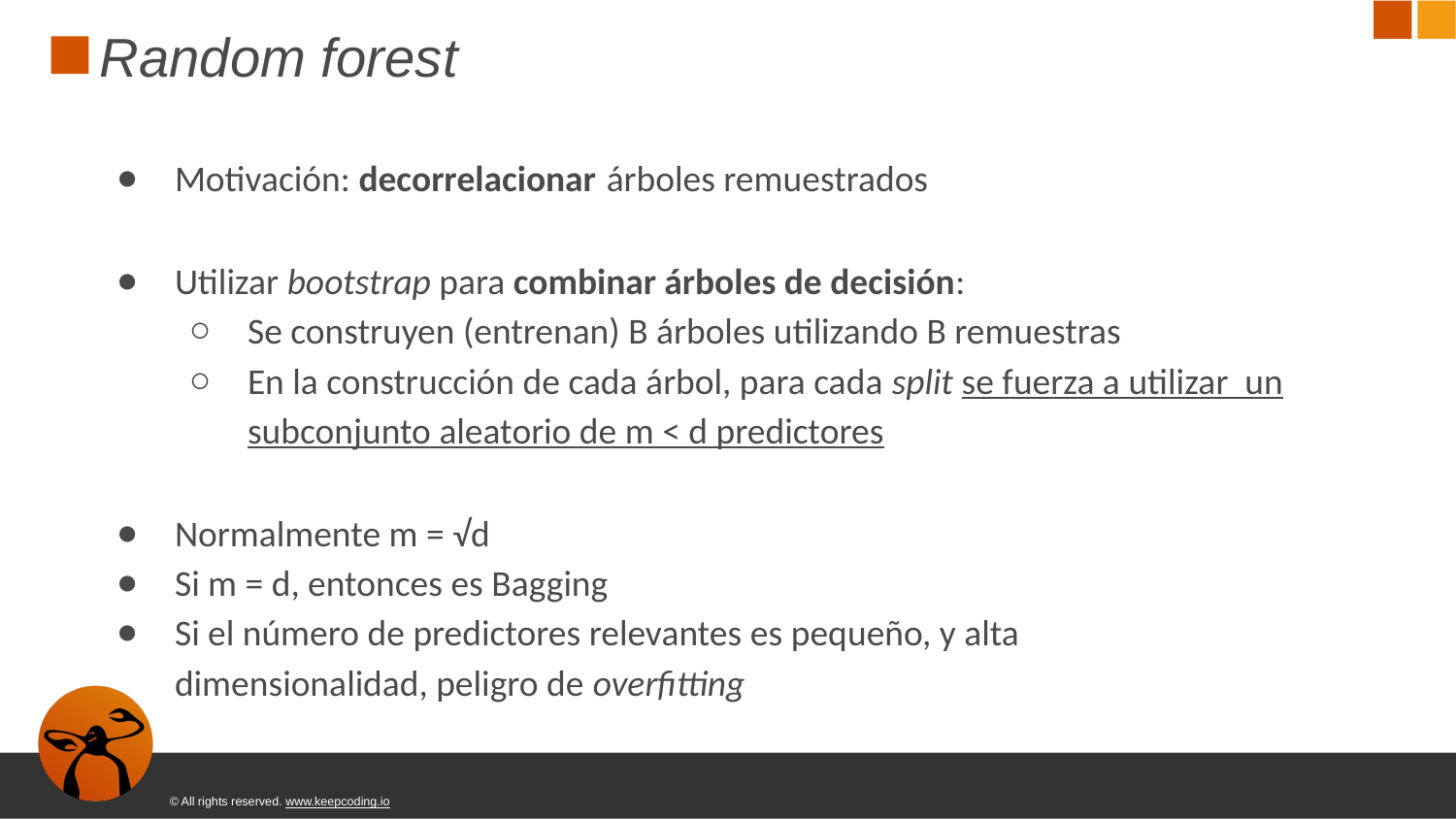

# Random forest
Motivación: decorrelacionar árboles remuestrados

Utilizar bootstrap para combinar árboles de decisión:
Se construyen (entrenan) B árboles utilizando B remuestras
En la construcción de cada árbol, para cada split se fuerza a utilizar  un subconjunto aleatorio de m < d predictores

Normalmente m = √d
Si m = d, entonces es Bagging
Si el número de predictores relevantes es pequeño, y alta  dimensionalidad, peligro de overﬁtting
© All rights reserved. www.keepcoding.io